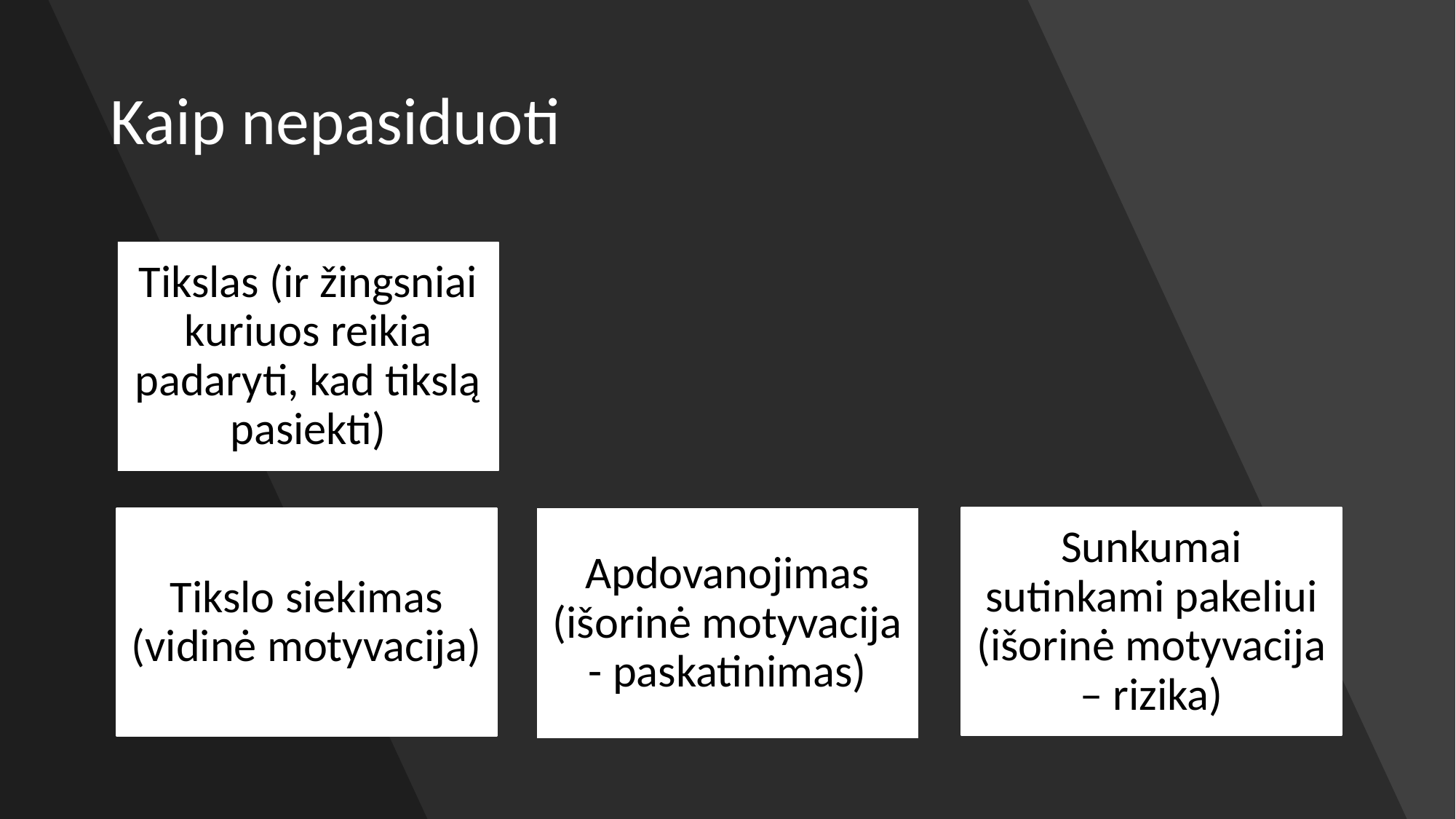

# Kaip nepasiduoti
Tikslas (ir žingsniai kuriuos reikia padaryti, kad tikslą pasiekti)
Tikslo siekimas (vidinė motyvacija)
Sunkumai sutinkami pakeliui (išorinė motyvacija – rizika)
Apdovanojimas (išorinė motyvacija - paskatinimas)